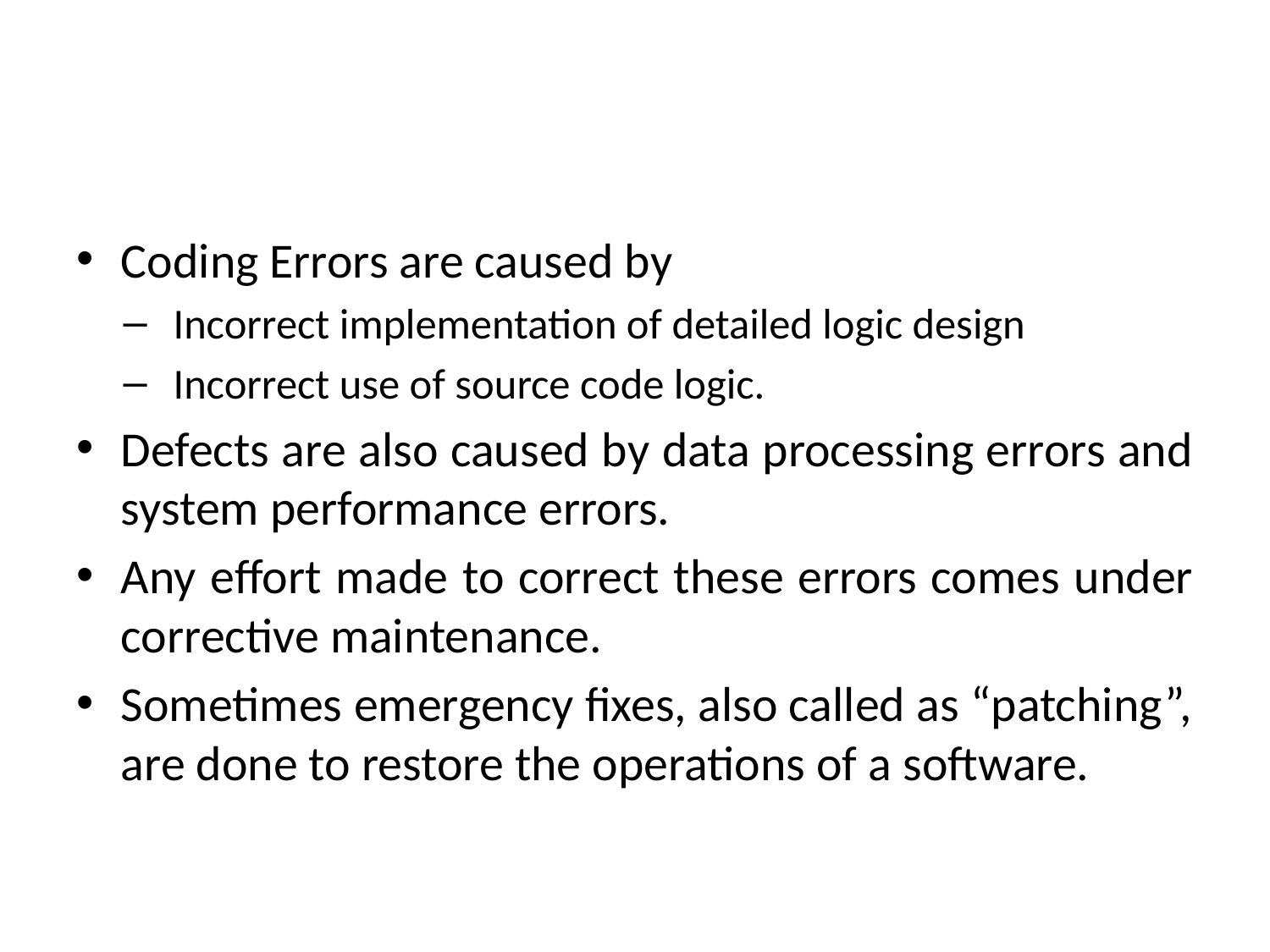

#
Coding Errors are caused by
Incorrect implementation of detailed logic design
Incorrect use of source code logic.
Defects are also caused by data processing errors and system performance errors.
Any effort made to correct these errors comes under corrective maintenance.
Sometimes emergency fixes, also called as “patching”, are done to restore the operations of a software.